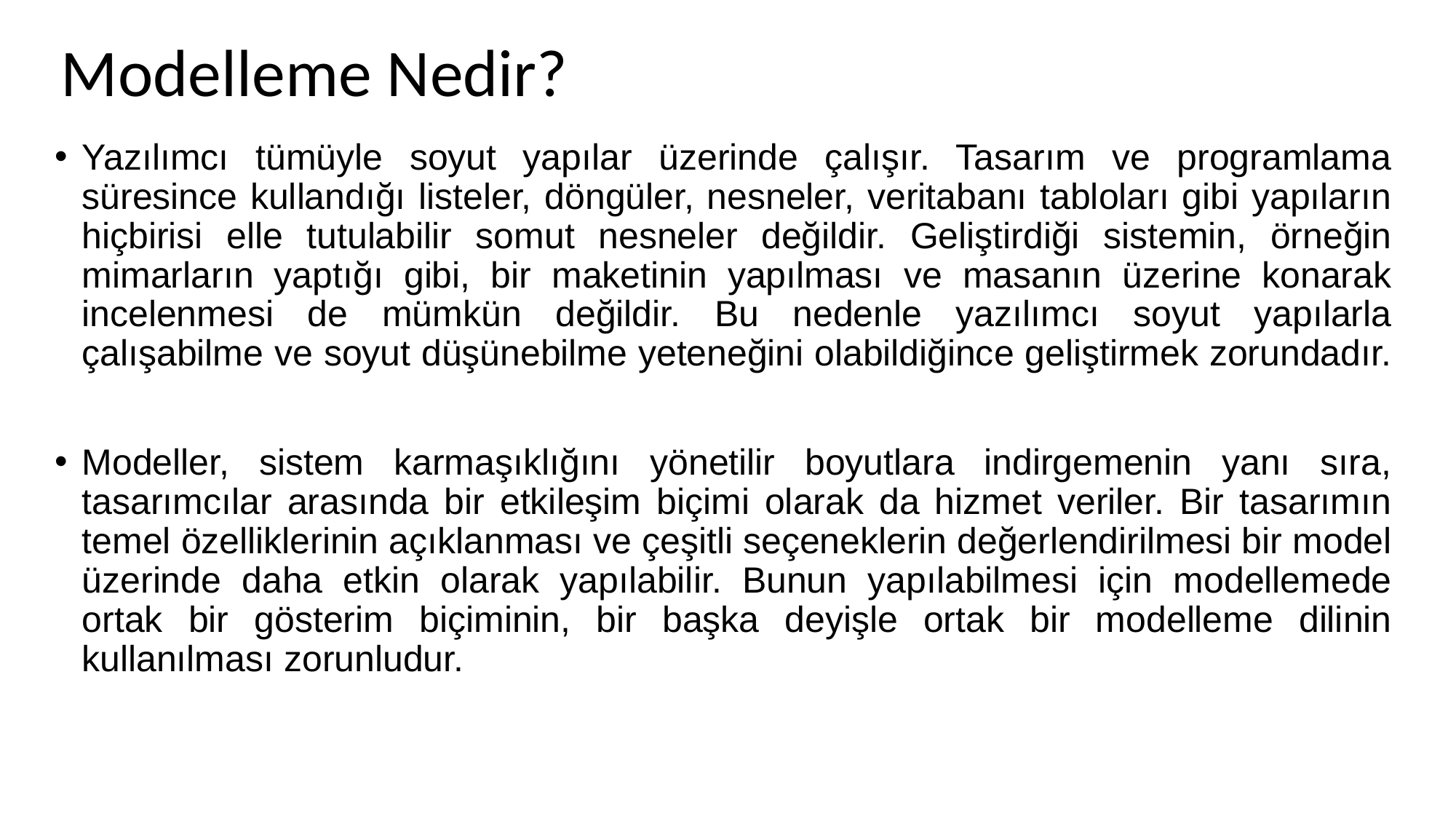

# Modelleme Nedir?
Yazılımcı tümüyle soyut yapılar üzerinde çalışır. Tasarım ve programlama süresince kullandığı listeler, döngüler, nesneler, veritabanı tabloları gibi yapıların hiçbirisi elle tutulabilir somut nesneler değildir. Geliştirdiği sistemin, örneğin mimarların yaptığı gibi, bir maketinin yapılması ve masanın üzerine konarak incelenmesi de mümkün değildir. Bu nedenle yazılımcı soyut yapılarla çalışabilme ve soyut düşünebilme yeteneğini olabildiğince geliştirmek zorundadır.

Modeller, sistem karmaşıklığını yönetilir boyutlara indirgemenin yanı sıra, tasarımcılar arasında bir etkileşim biçimi olarak da hizmet veriler. Bir tasarımın temel özelliklerinin açıklanması ve çeşitli seçeneklerin değerlendirilmesi bir model üzerinde daha etkin olarak yapılabilir. Bunun yapılabilmesi için modellemede ortak bir gösterim biçiminin, bir başka deyişle ortak bir modelleme dilinin kullanılması zorunludur.

10.05.2018
4